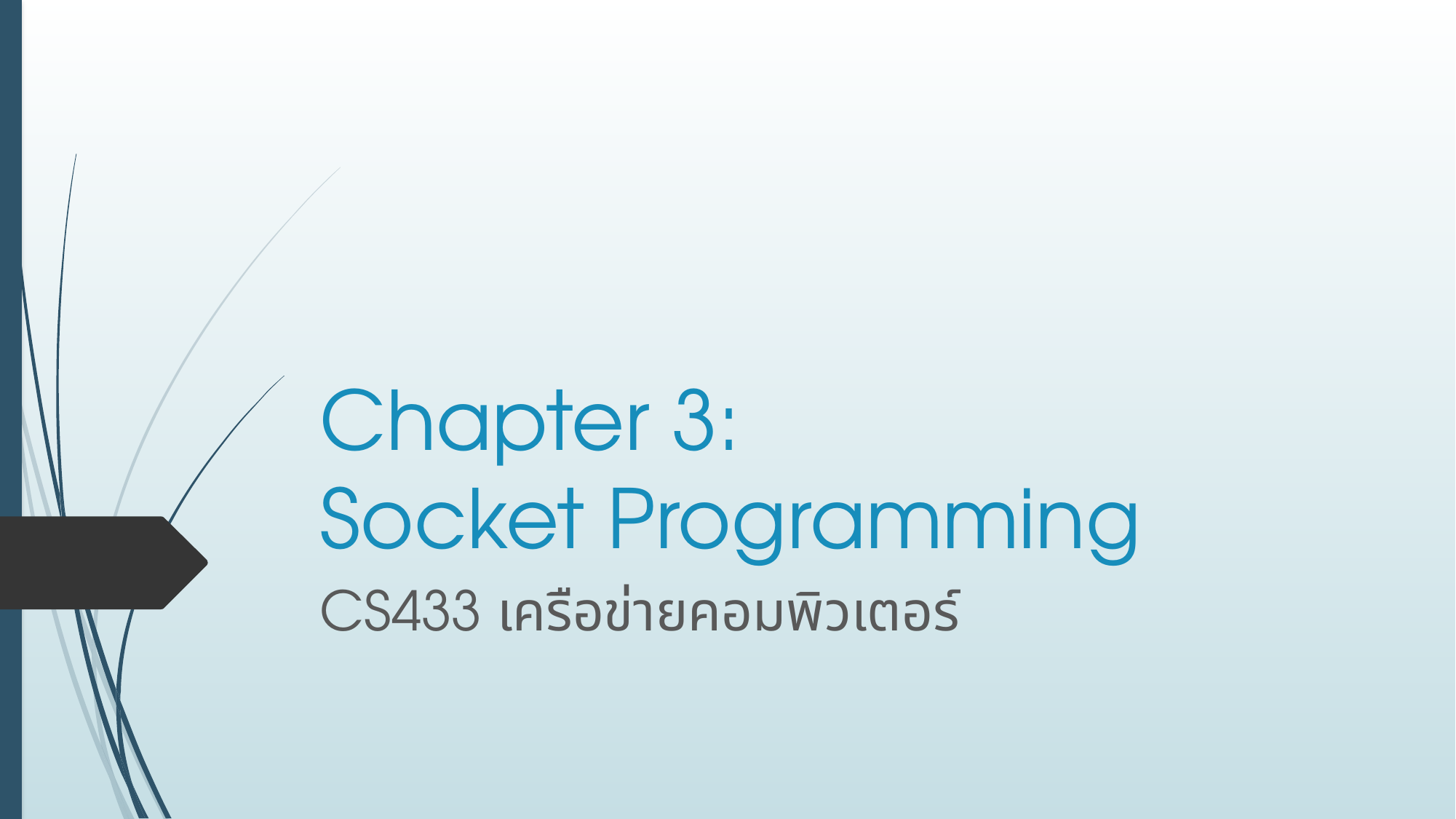

# Chapter 3: Socket Programming
CS433 เครือข่ายคอมพิวเตอร์